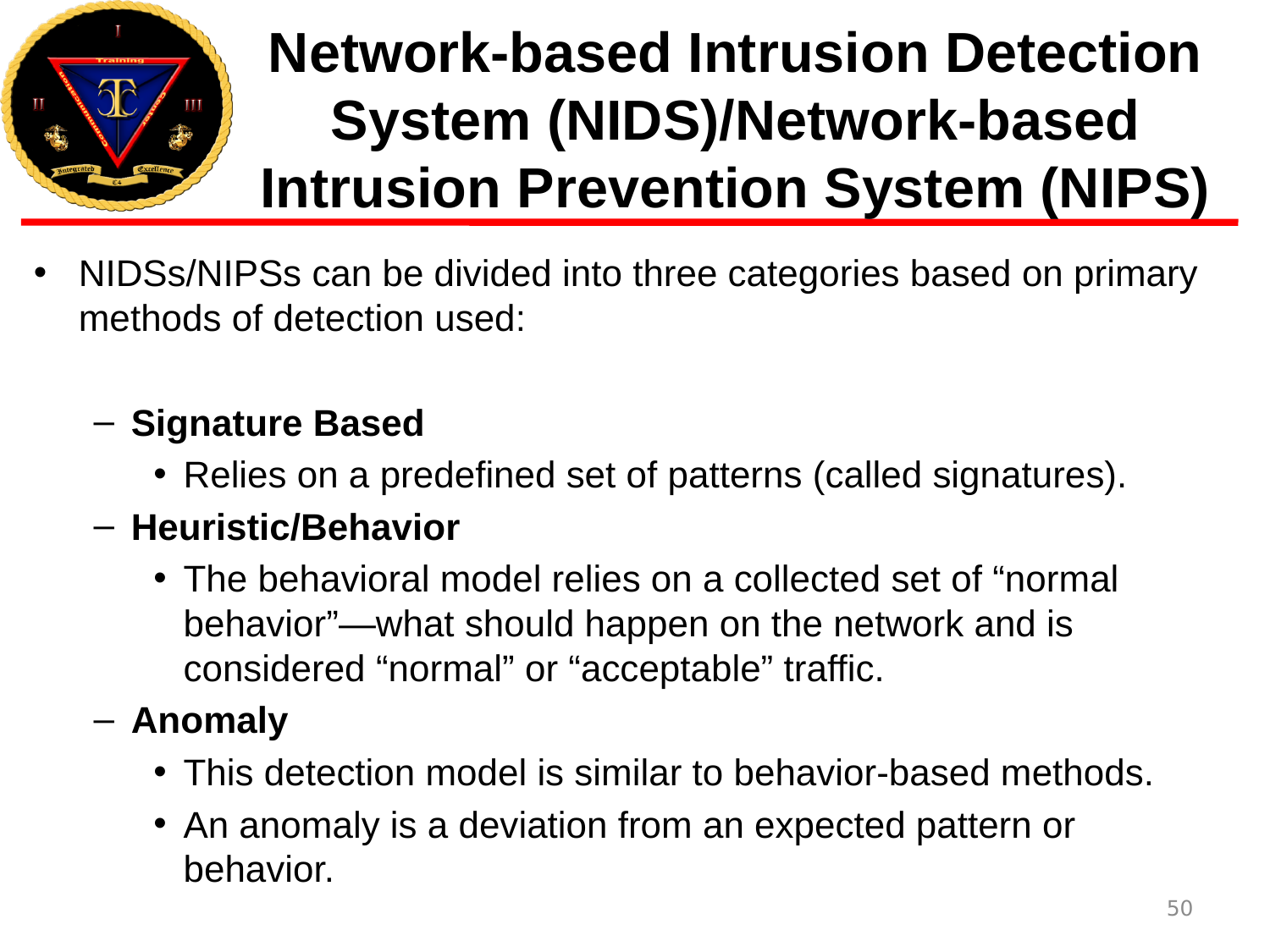

# Network-based Intrusion Detection System (NIDS)/Network-based Intrusion Prevention System (NIPS)
NIDSs/NIPSs can be divided into three categories based on primary methods of detection used:

Signature Based
Relies on a predefined set of patterns (called signatures).
Heuristic/Behavior
The behavioral model relies on a collected set of “normal behavior”—what should happen on the network and is considered “normal” or “acceptable” traffic.
Anomaly
This detection model is similar to behavior-based methods.
An anomaly is a deviation from an expected pattern or behavior.
50